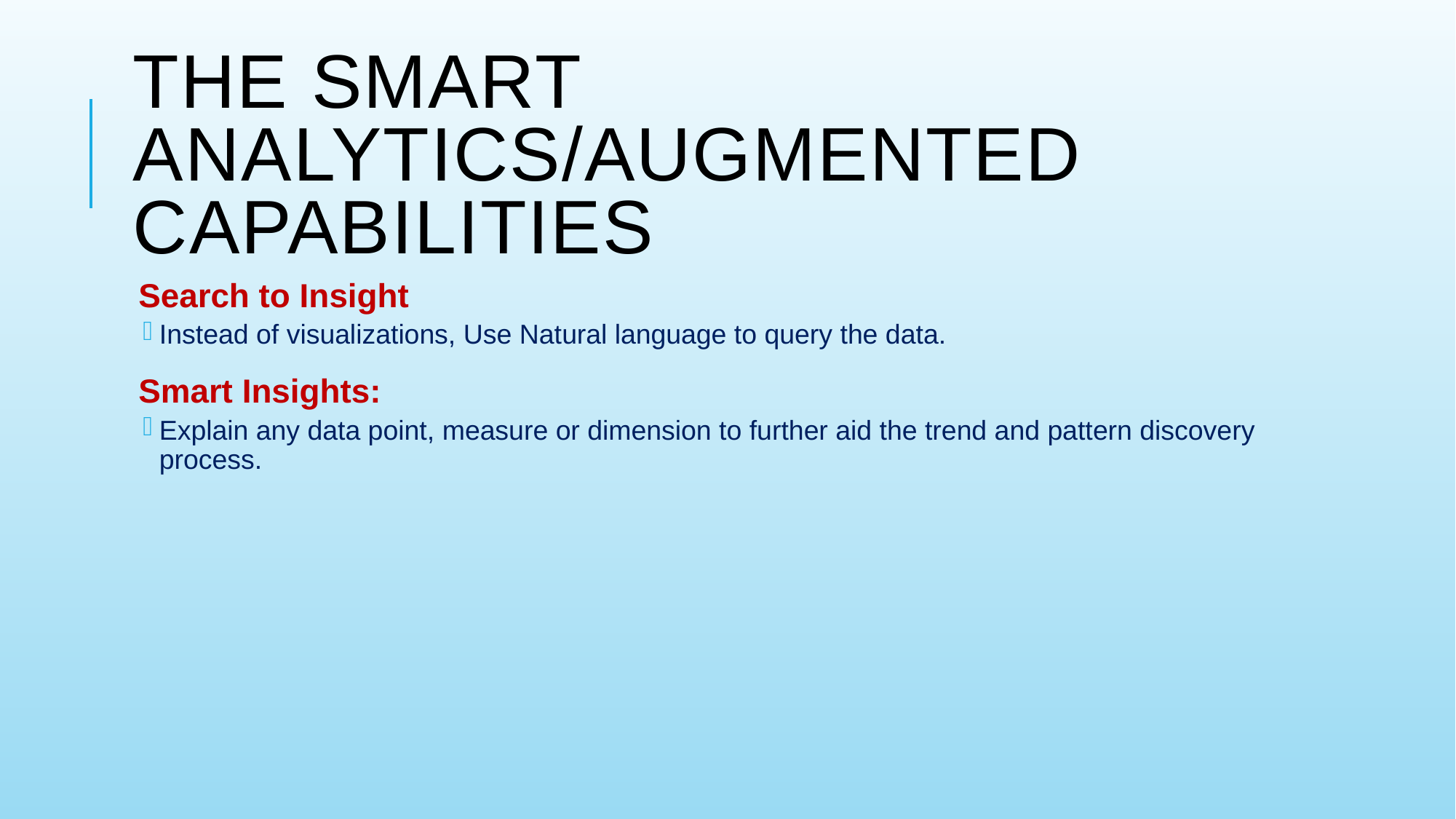

# The SMART analytics/Augmented Capabilities
Search to Insight
Instead of visualizations, Use Natural language to query the data.
Smart Insights:
Explain any data point, measure or dimension to further aid the trend and pattern discovery process.